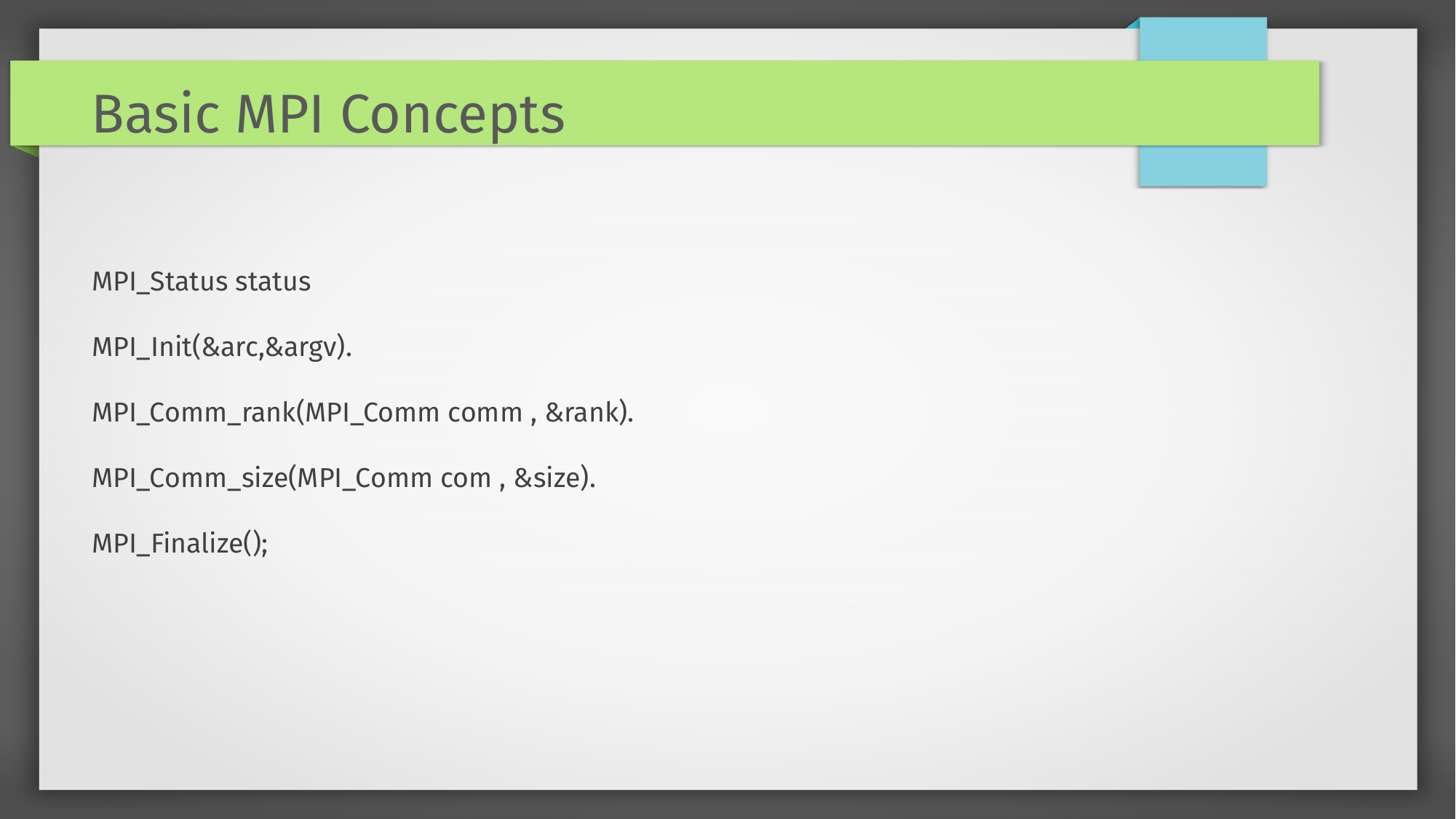

Basic MPI Concepts
MPI_Status status

MPI_Init(&arc,&argv).

MPI_Comm_rank(MPI_Comm comm , &rank).

MPI_Comm_size(MPI_Comm com , &size).

MPI_Finalize();